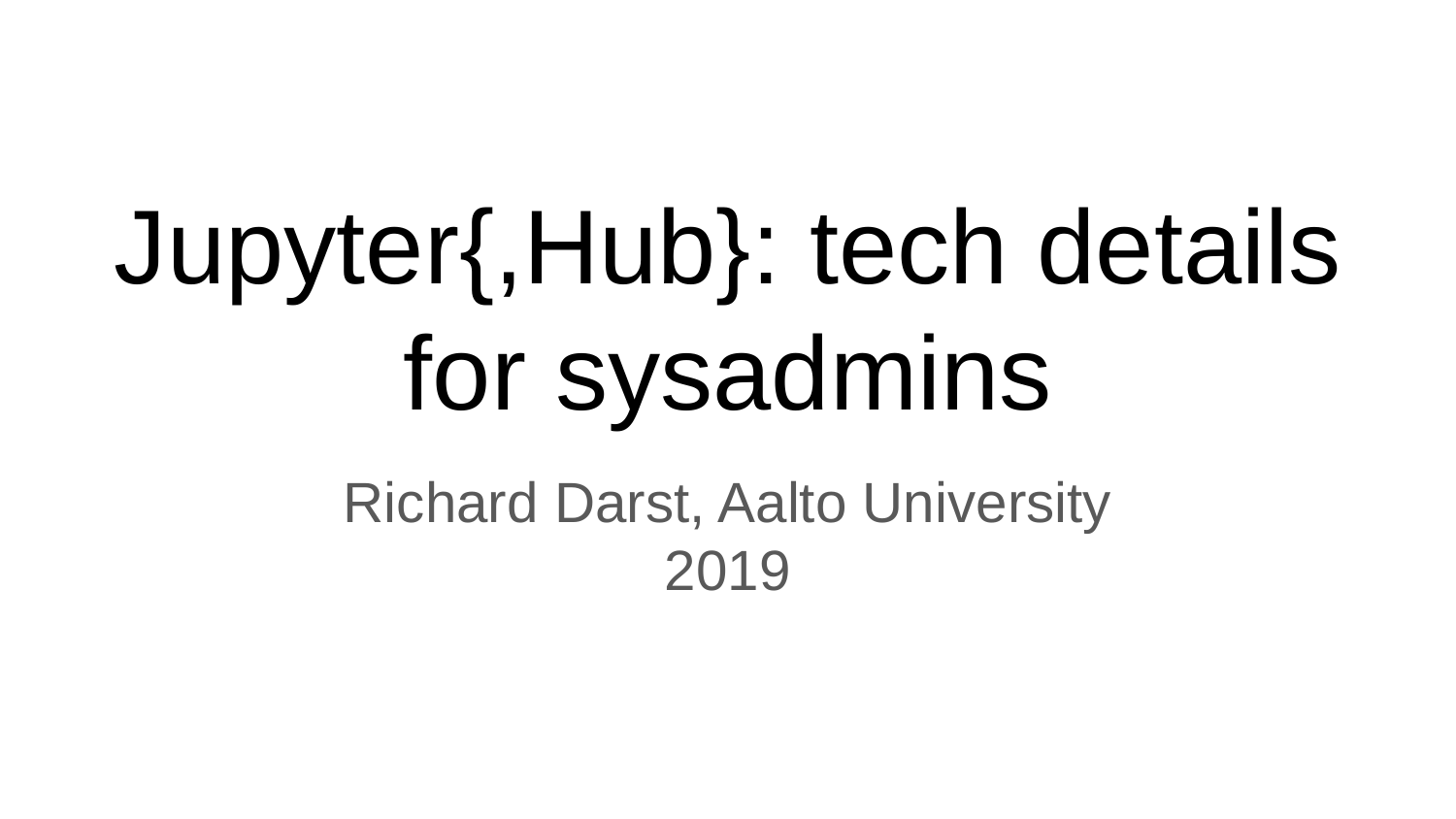

# Jupyter{,Hub}: tech details for sysadmins
Richard Darst, Aalto University
2019